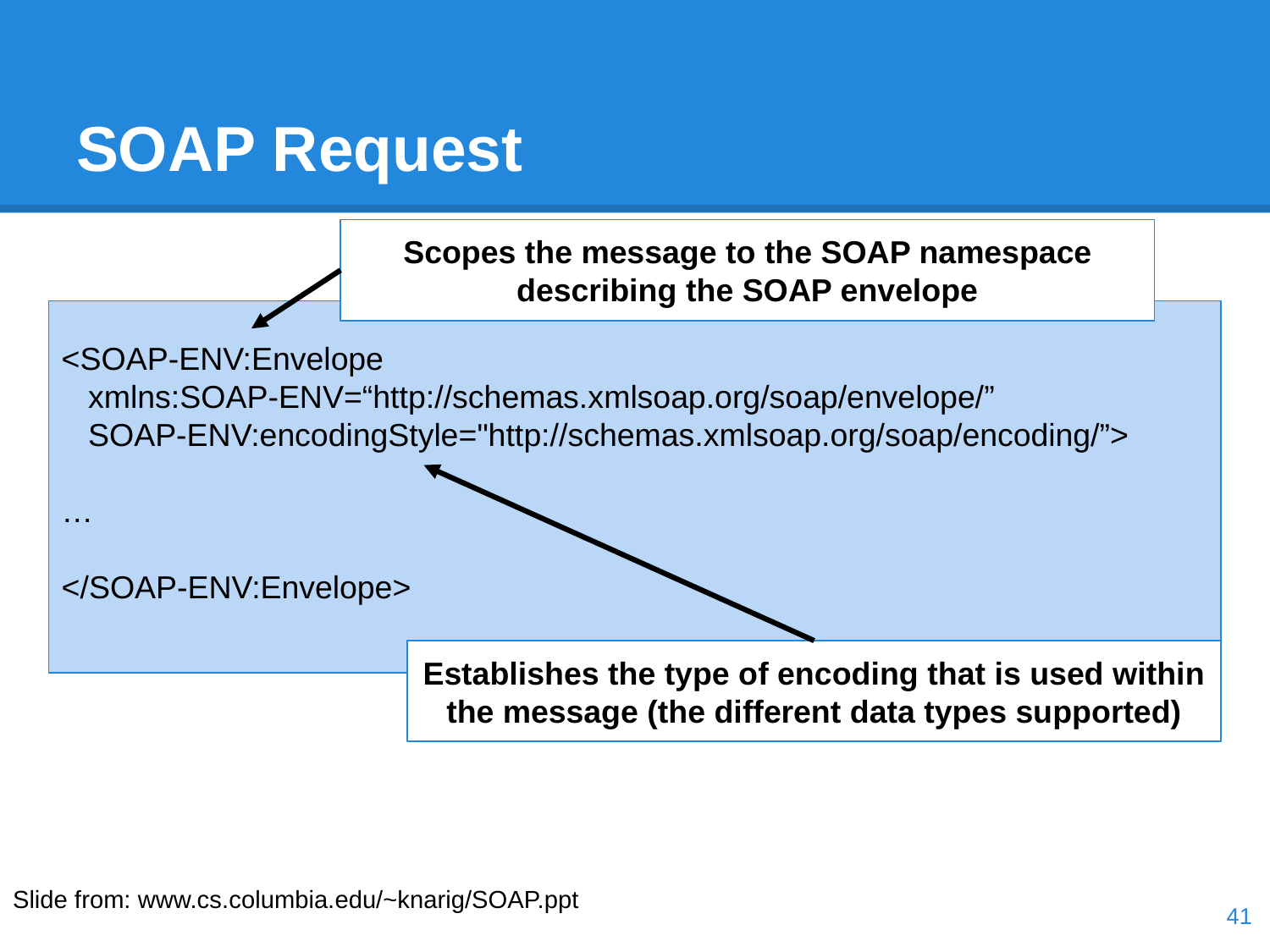

# SOAP Request
Scopes the message to the SOAP namespace describing the SOAP envelope
<SOAP-ENV:Envelope
   xmlns:SOAP-ENV=“http://schemas.xmlsoap.org/soap/envelope/”
   SOAP-ENV:encodingStyle="http://schemas.xmlsoap.org/soap/encoding/”>

…

</SOAP-ENV:Envelope>

Establishes the type of encoding that is used within the message (the different data types supported)
Slide from: www.cs.columbia.edu/~knarig/SOAP.ppt
41